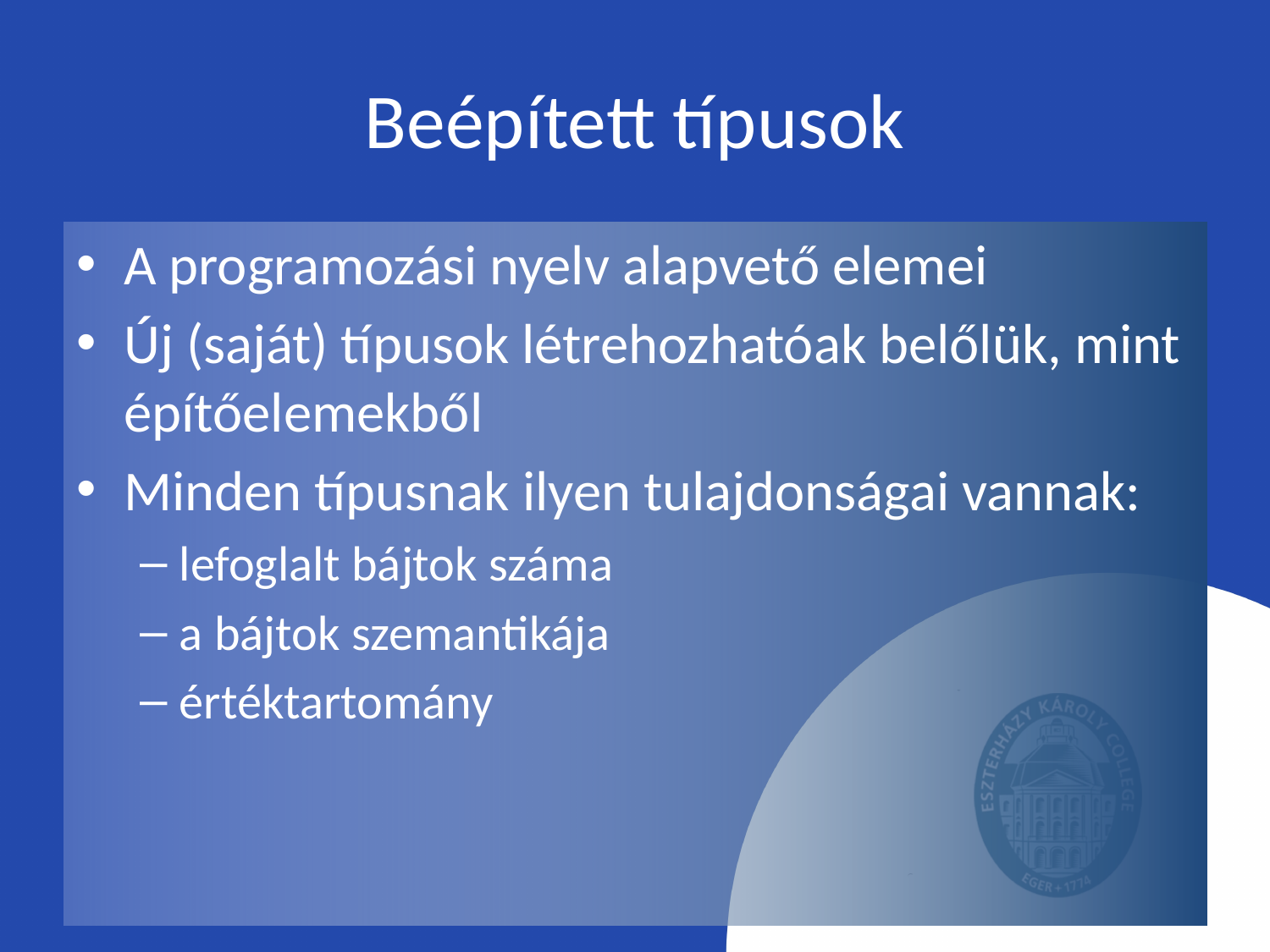

# Beépített típusok
A programozási nyelv alapvető elemei
Új (saját) típusok létrehozhatóak belőlük, mint építőelemekből
Minden típusnak ilyen tulajdonságai vannak:
lefoglalt bájtok száma
a bájtok szemantikája
értéktartomány